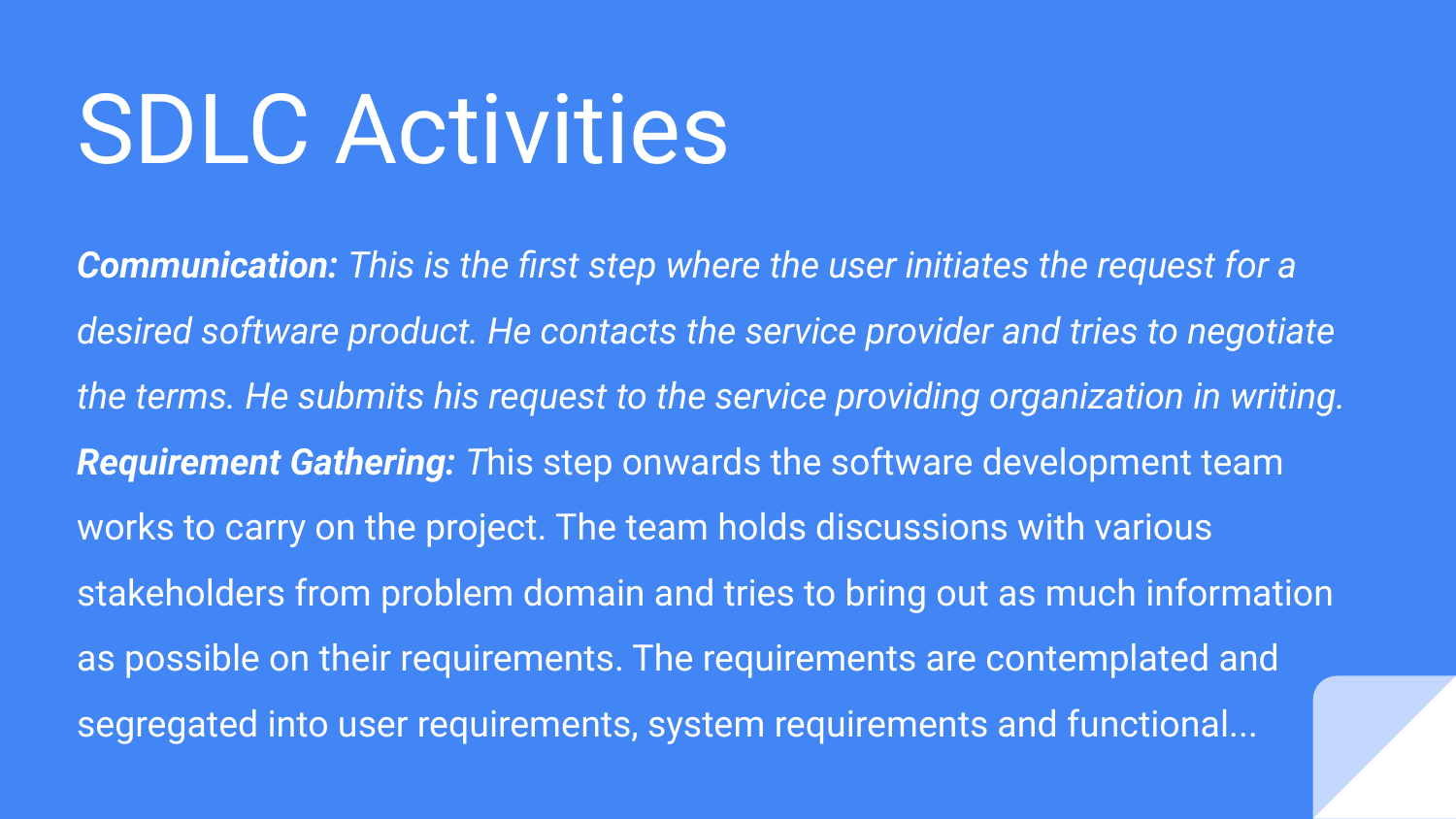

# SDLC Activities
Communication: This is the first step where the user initiates the request for a desired software product. He contacts the service provider and tries to negotiate the terms. He submits his request to the service providing organization in writing.
Requirement Gathering: This step onwards the software development team works to carry on the project. The team holds discussions with various stakeholders from problem domain and tries to bring out as much information as possible on their requirements. The requirements are contemplated and segregated into user requirements, system requirements and functional...